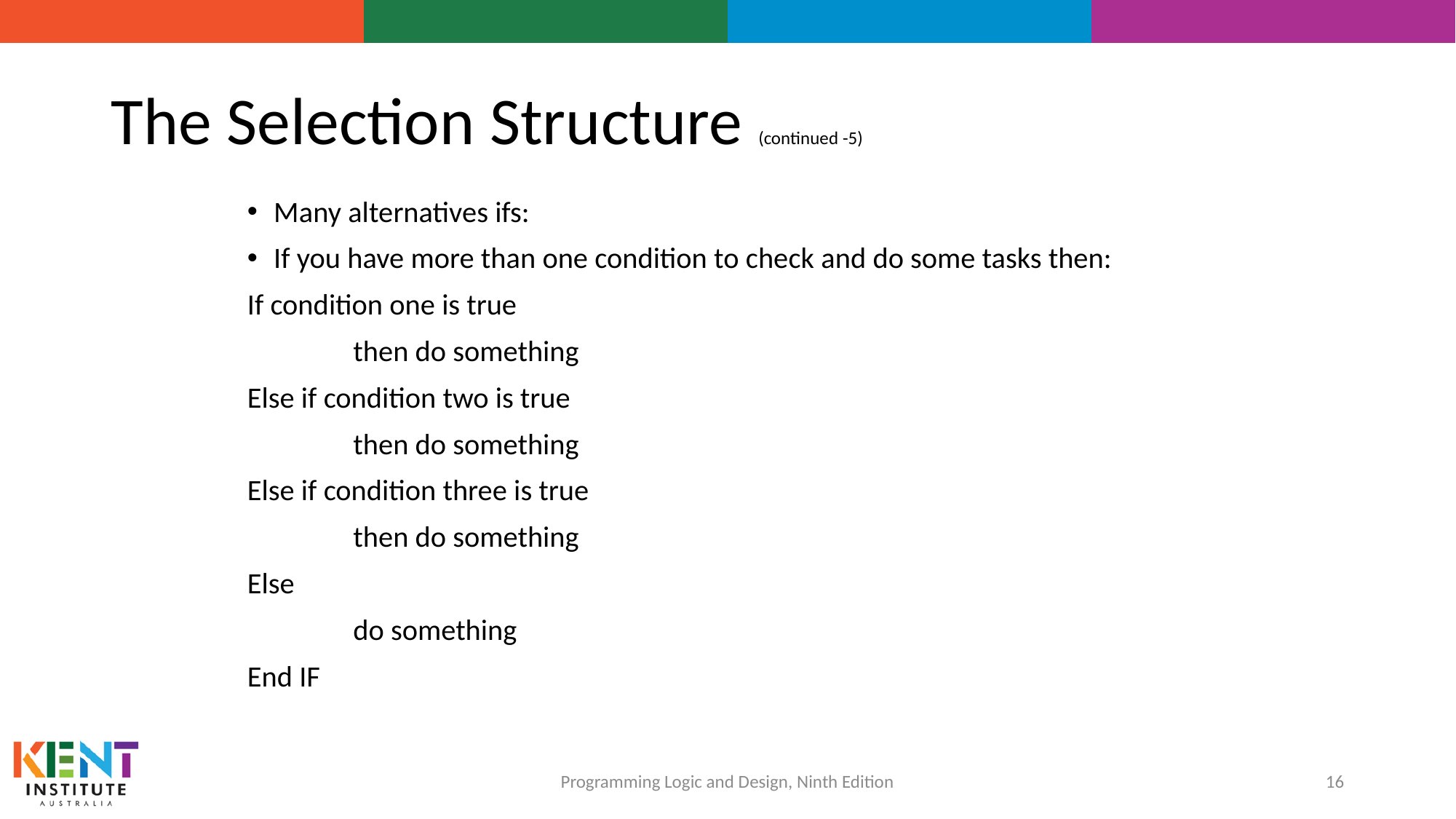

# The Selection Structure (continued -5)
Many alternatives ifs:
If you have more than one condition to check and do some tasks then:
If condition one is true
	then do something
Else if condition two is true
	then do something
Else if condition three is true
	then do something
Else
	do something
End IF
16
Programming Logic and Design, Ninth Edition